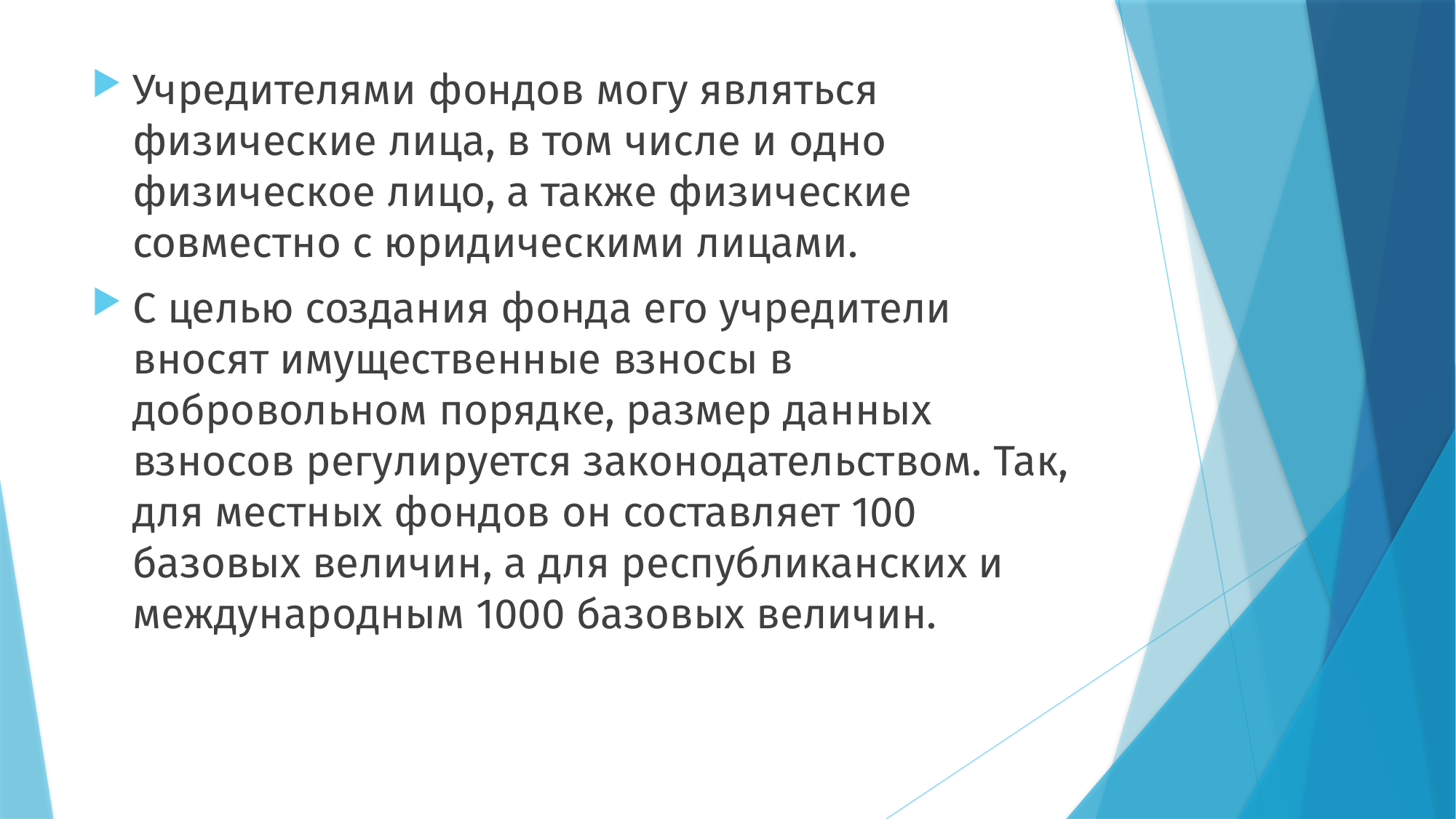

Учредителями фондов могу являться физические лица, в том числе и одно физическое лицо, а также физические совместно с юридическими лицами.
С целью создания фонда его учредители вносят имущественные взносы в добровольном порядке, размер данных взносов регулируется законодательством. Так, для местных фондов он составляет 100 базовых величин, а для республиканских и международным 1000 базовых величин.